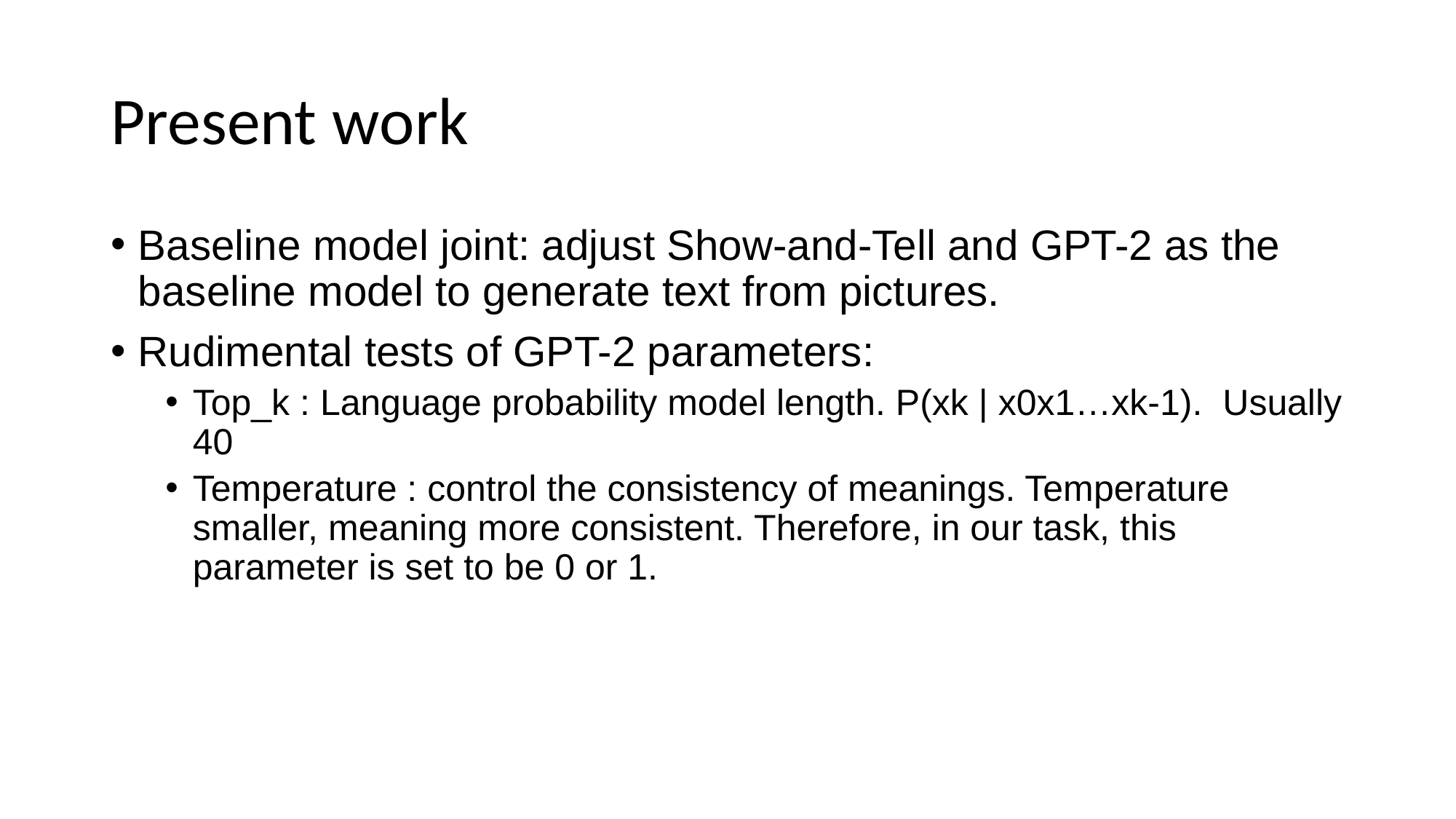

# Present work
Baseline model joint: adjust Show-and-Tell and GPT-2 as the baseline model to generate text from pictures.
Rudimental tests of GPT-2 parameters:
Top_k : Language probability model length. P(xk | x0x1…xk-1).  Usually 40
Temperature : control the consistency of meanings. Temperature smaller, meaning more consistent. Therefore, in our task, this parameter is set to be 0 or 1.